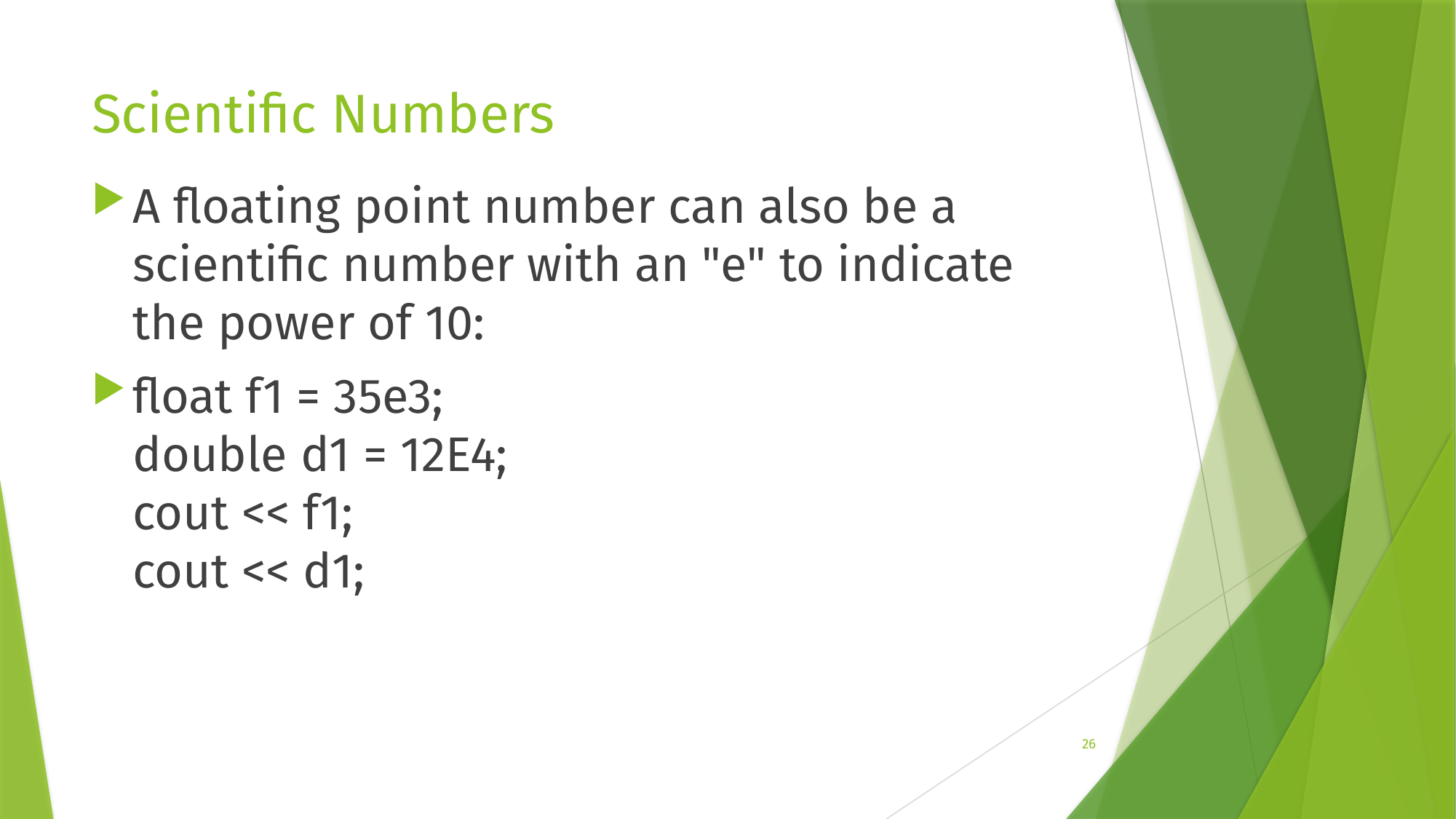

# Scientific Numbers
A floating point number can also be a scientific number with an "e" to indicate the power of 10:
float f1 = 35e3;
double d1 = 12E4;
cout << f1;
cout << d1;
26